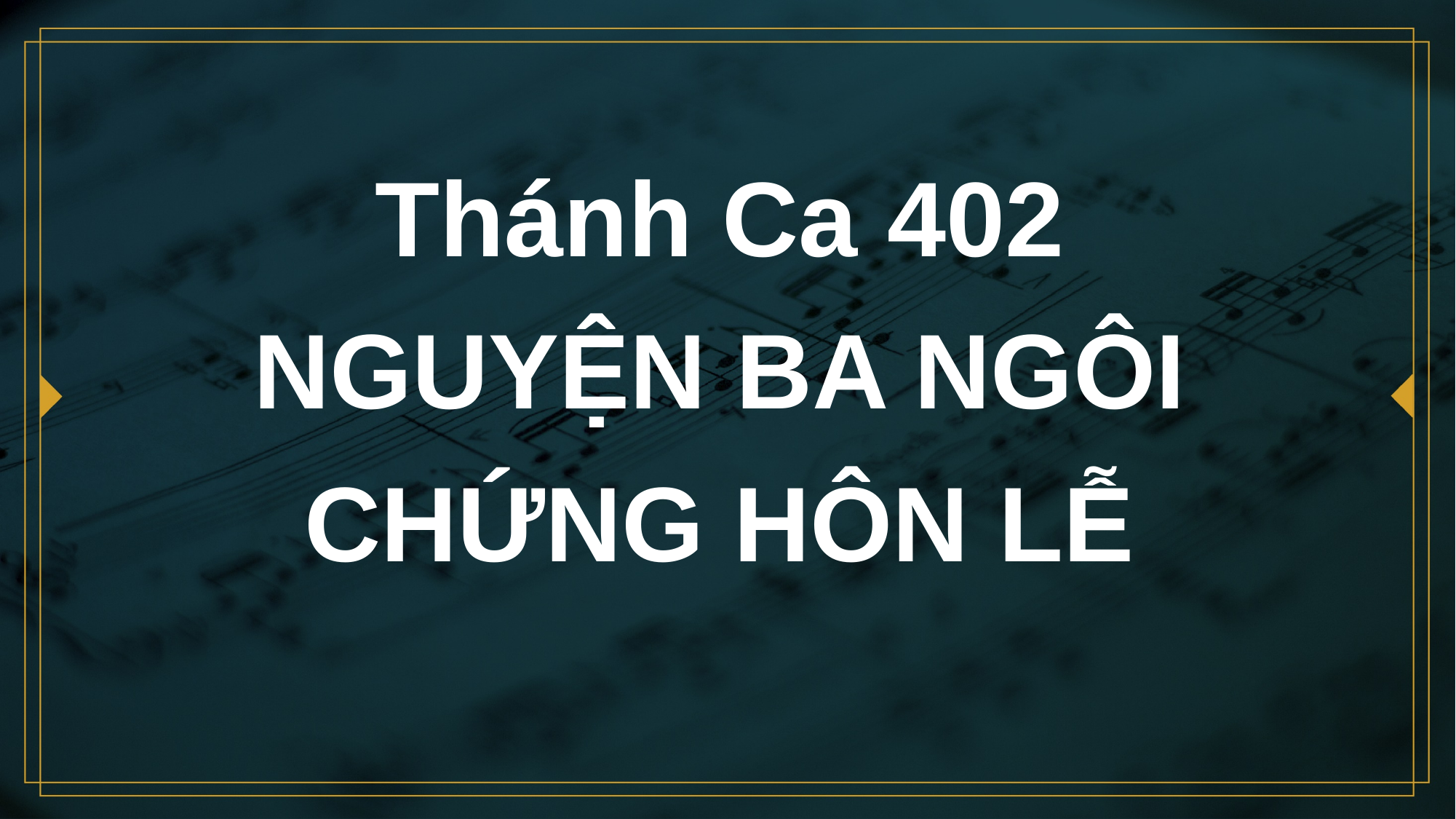

# Thánh Ca 402 NGUYỆN BA NGÔI CHỨNG HÔN LỄ